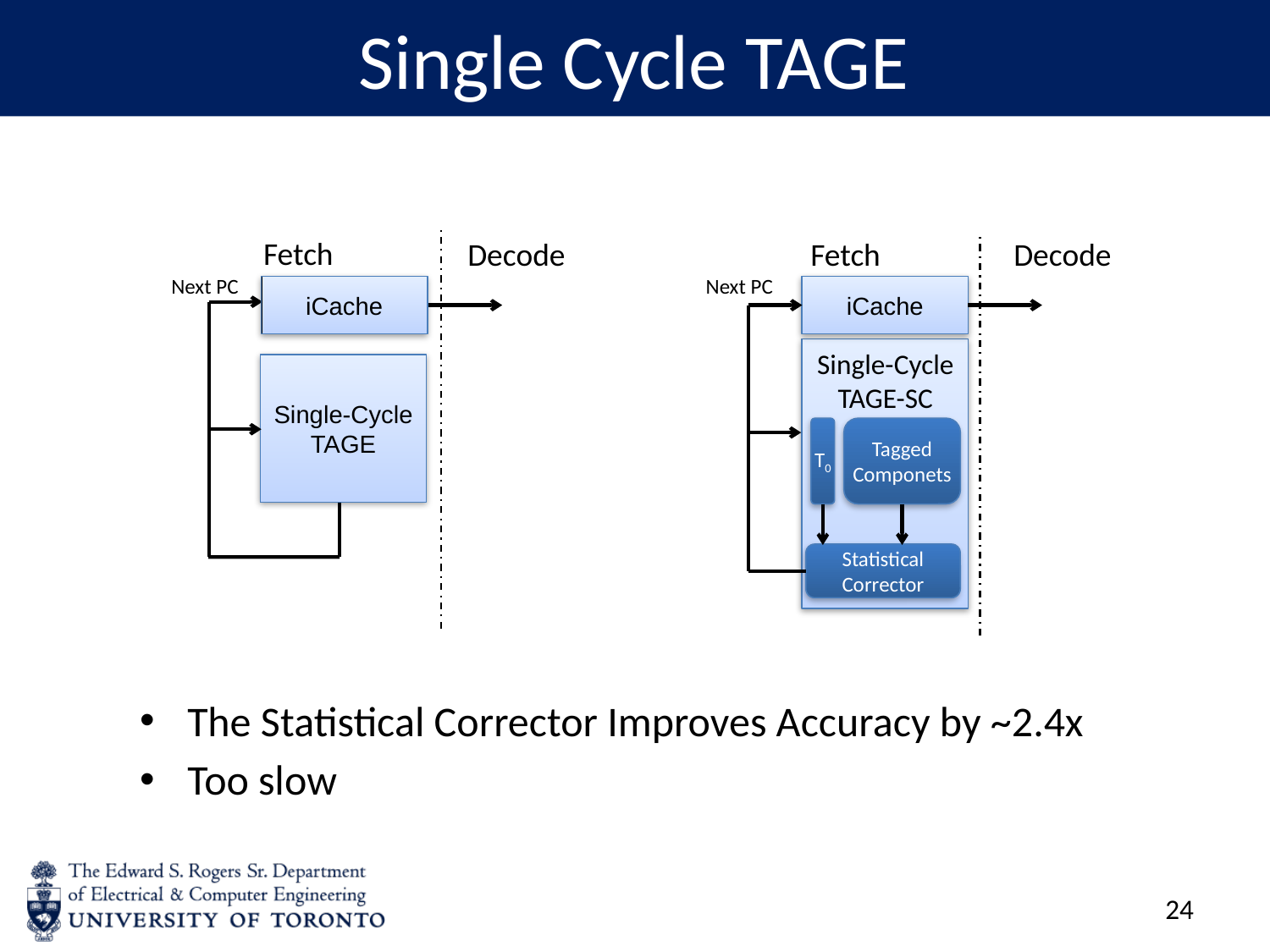

# Single Cycle TAGE
Fetch
Decode
Fetch
Decode
Next PC
Next PC
iCache
iCache

Single-Cycle TAGE-SC
Single-Cycle TAGE
T0
Tagged Componets
Statistical Corrector
The Statistical Corrector Improves Accuracy by ~2.4x
Too slow
24